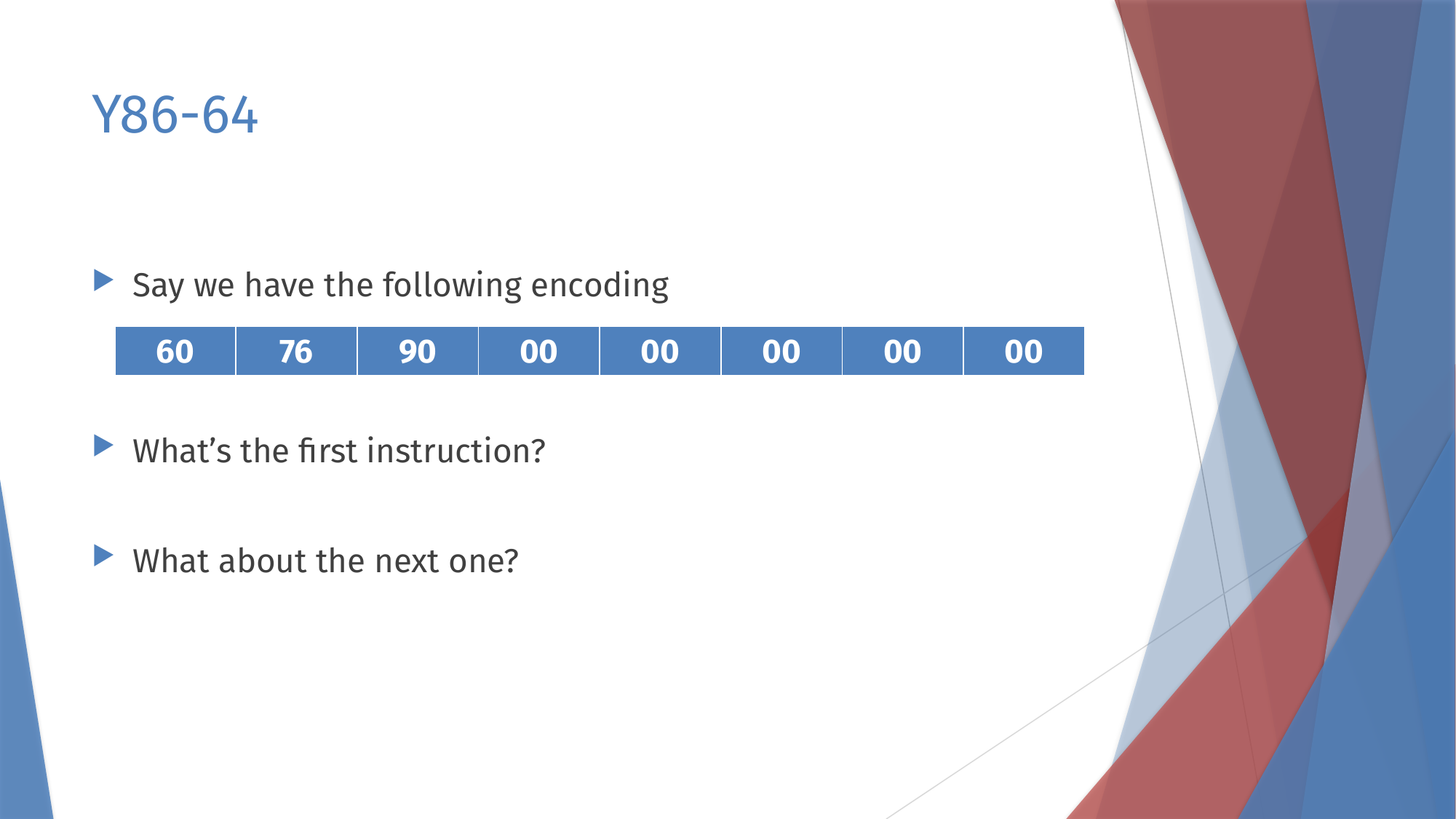

# Y86-64
Say we have the following encoding

What’s the first instruction?

What about the next one?
| 60 | 76 | 90 | 00 | 00 | 00 | 00 | 00 |
| --- | --- | --- | --- | --- | --- | --- | --- |